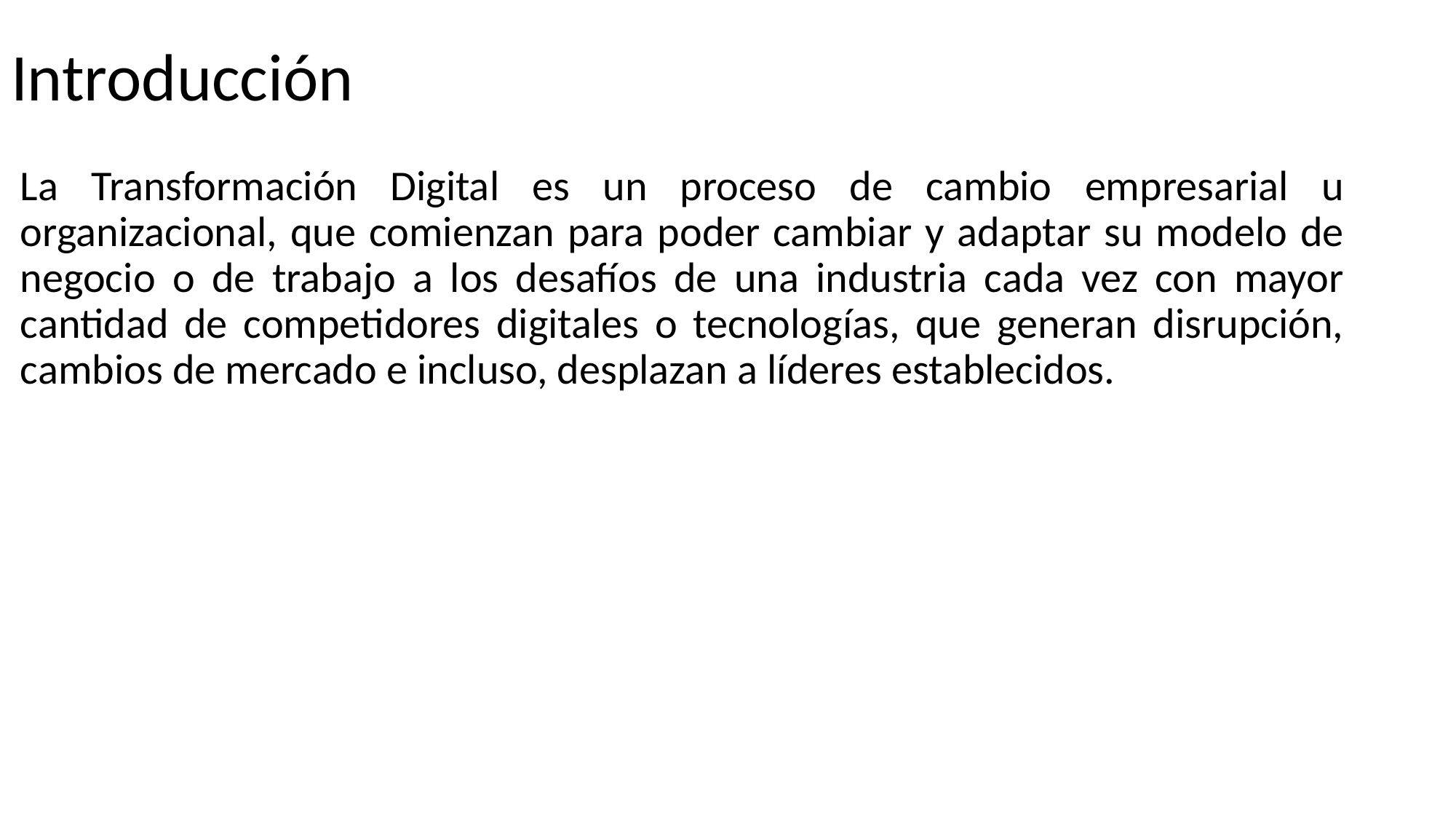

# Introducción
La Transformación Digital es un proceso de cambio empresarial u organizacional, que comienzan para poder cambiar y adaptar su modelo de negocio o de trabajo a los desafíos de una industria cada vez con mayor cantidad de competidores digitales o tecnologías, que generan disrupción, cambios de mercado e incluso, desplazan a líderes establecidos.